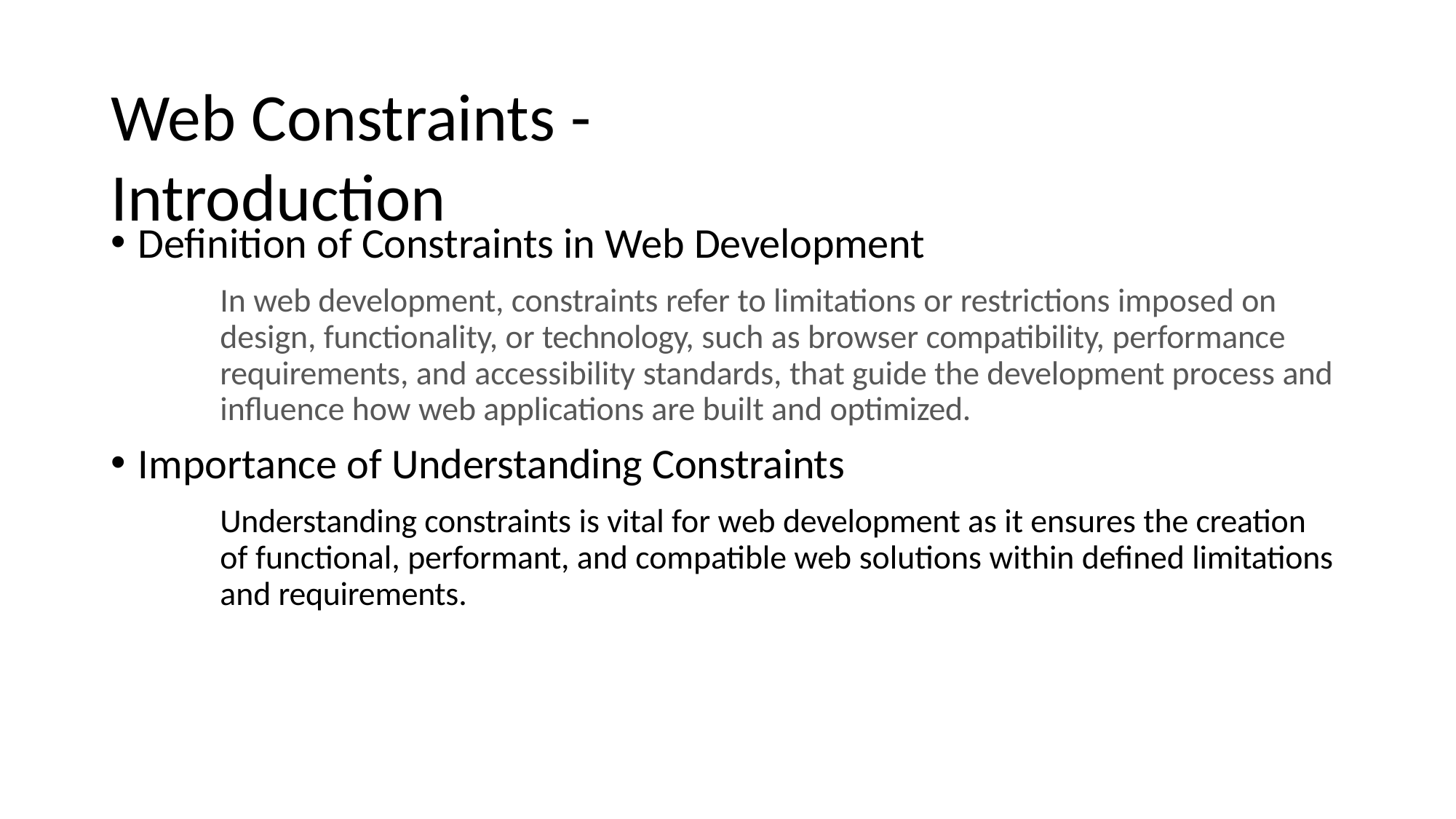

# Web Constraints - Introduction
Definition of Constraints in Web Development
In web development, constraints refer to limitations or restrictions imposed on design, functionality, or technology, such as browser compatibility, performance requirements, and accessibility standards, that guide the development process and influence how web applications are built and optimized.
Importance of Understanding Constraints
Understanding constraints is vital for web development as it ensures the creation of functional, performant, and compatible web solutions within defined limitations and requirements.